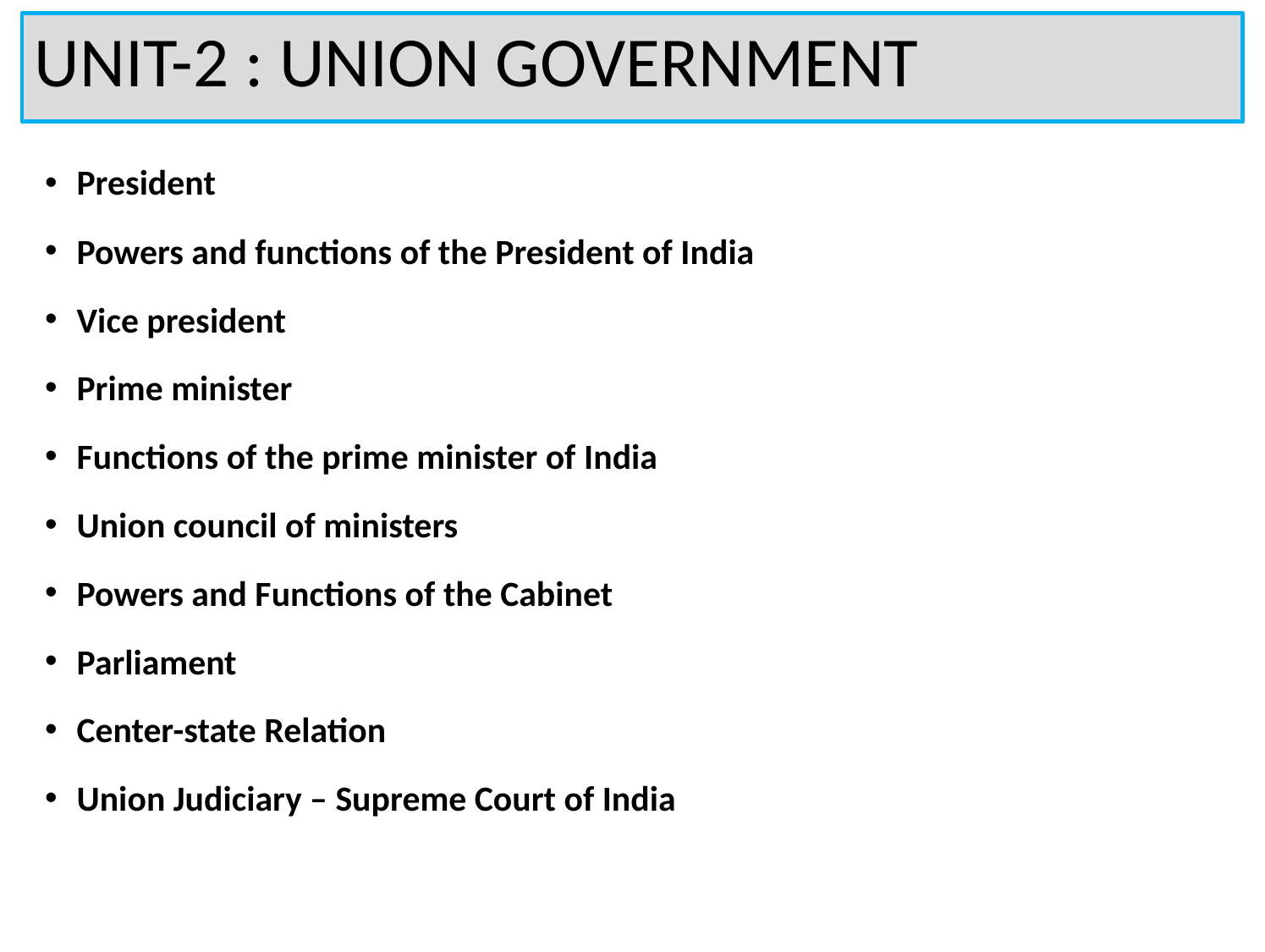

# UNIT-2 : UNION GOVERNMENT
President
Powers and functions of the President of India
Vice president
Prime minister
Functions of the prime minister of India
Union council of ministers
Powers and Functions of the Cabinet
Parliament
Center-state Relation
Union Judiciary – Supreme Court of India